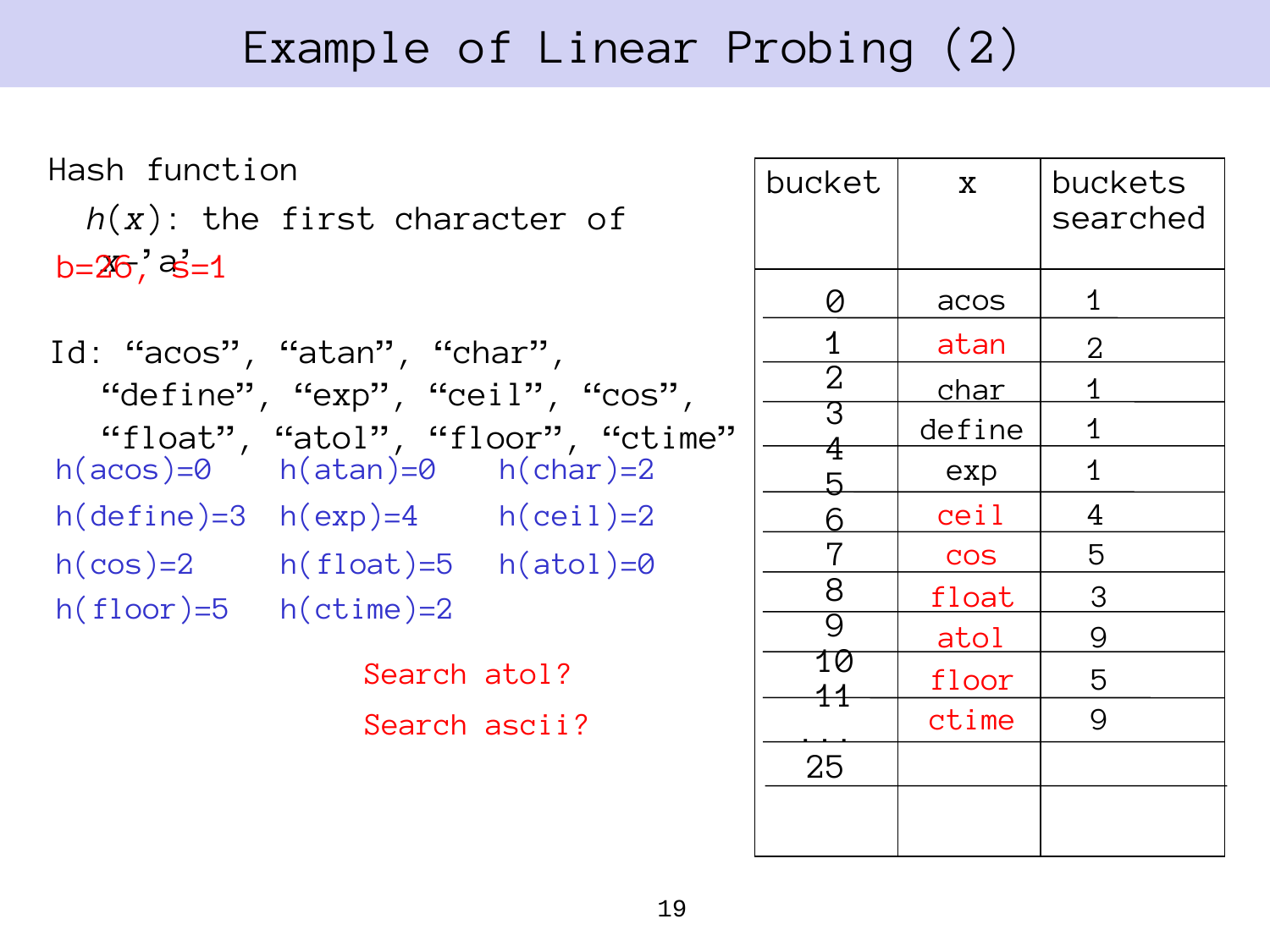

# Example of Linear Probing (2)
Hash function
  h(x): the first character of x-’a’
Id: “acos”, “atan”, “char”, “define”, “exp”, “ceil”, “cos”, “float”, “atol”, “floor”, “ctime”

| bucket | x | buckets searched |
| --- | --- | --- |
| 0 1 2 3 4 5 6 7 8 9 10 11 ... 25 |  |  |
b=26, s=1
acos
1
atan

2
1

char
1

define
h(acos)=0
h(atan)=0
h(char)=2
exp
1

ceil
4
h(define)=3
h(exp)=4
h(ceil)=2

cos
5

h(cos)=2
h(float)=5
h(atol)=0
float
3

h(floor)=5
h(ctime)=2
atol
9

Search atol?

floor
5
ctime
9
Search ascii?

19